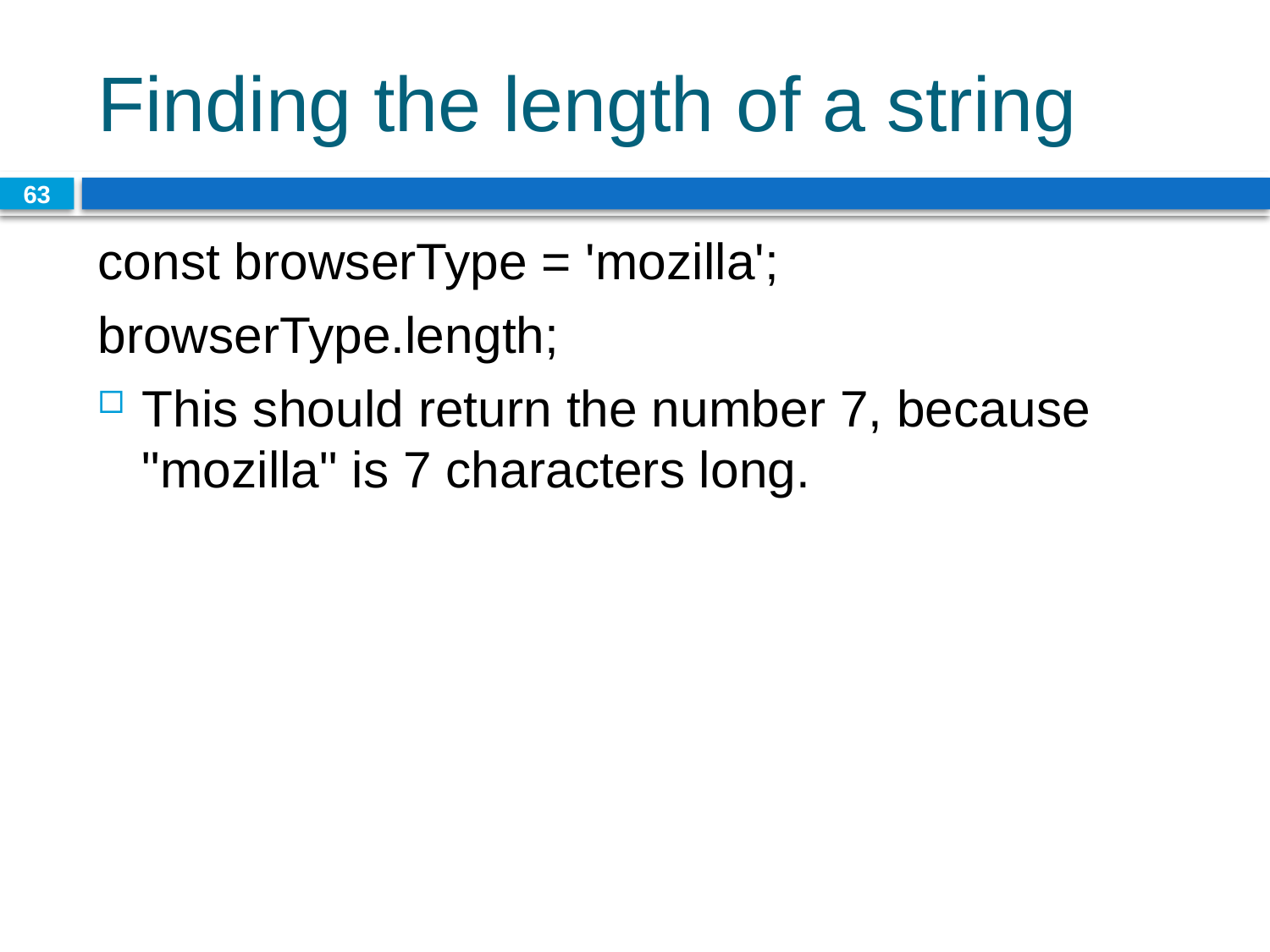

# Finding the length of a string
63
const browserType = 'mozilla';
browserType.length;
This should return the number 7, because "mozilla" is 7 characters long.